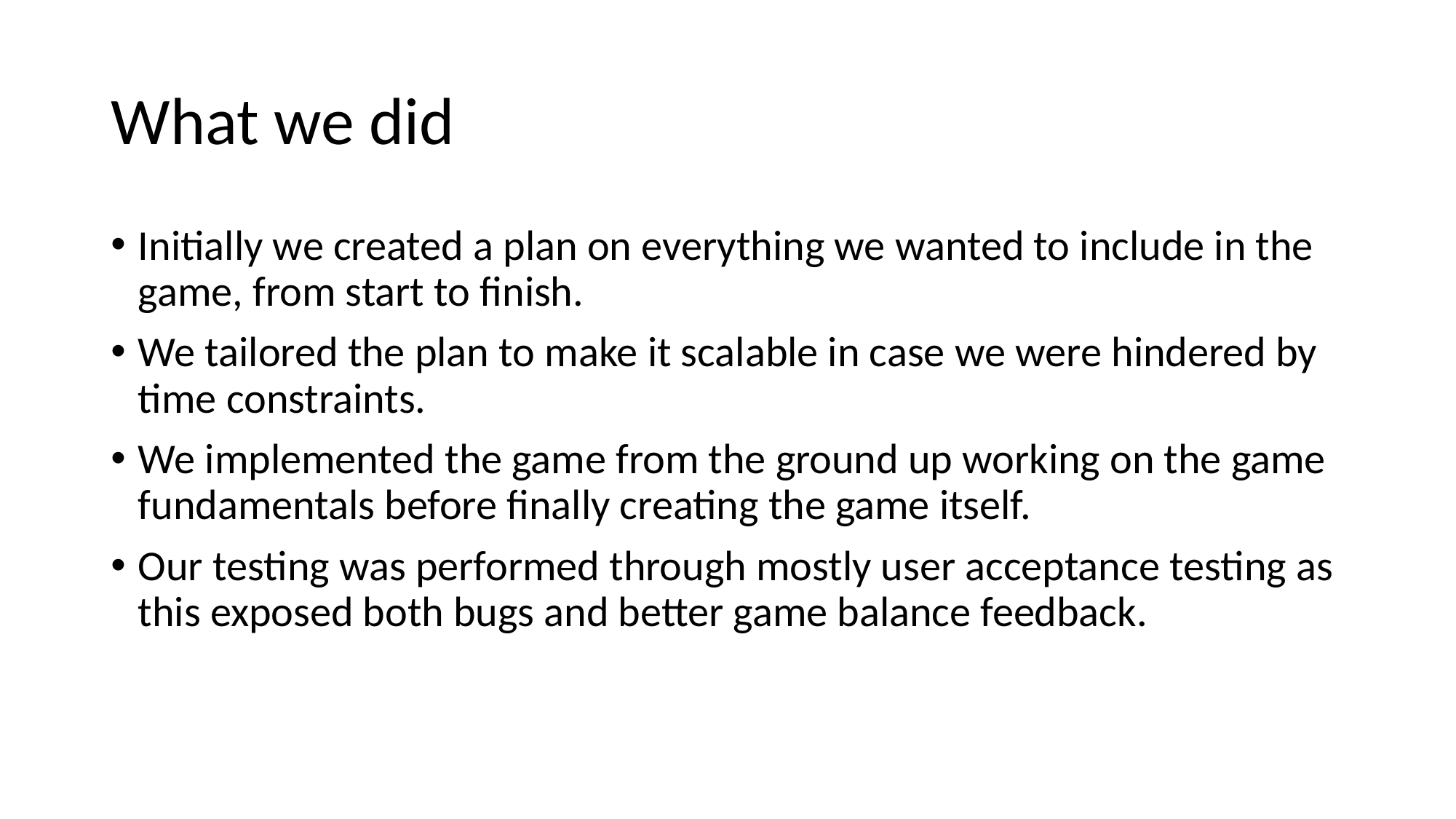

# What we did
Initially we created a plan on everything we wanted to include in the game, from start to finish.
We tailored the plan to make it scalable in case we were hindered by time constraints.
We implemented the game from the ground up working on the game fundamentals before finally creating the game itself.
Our testing was performed through mostly user acceptance testing as this exposed both bugs and better game balance feedback.